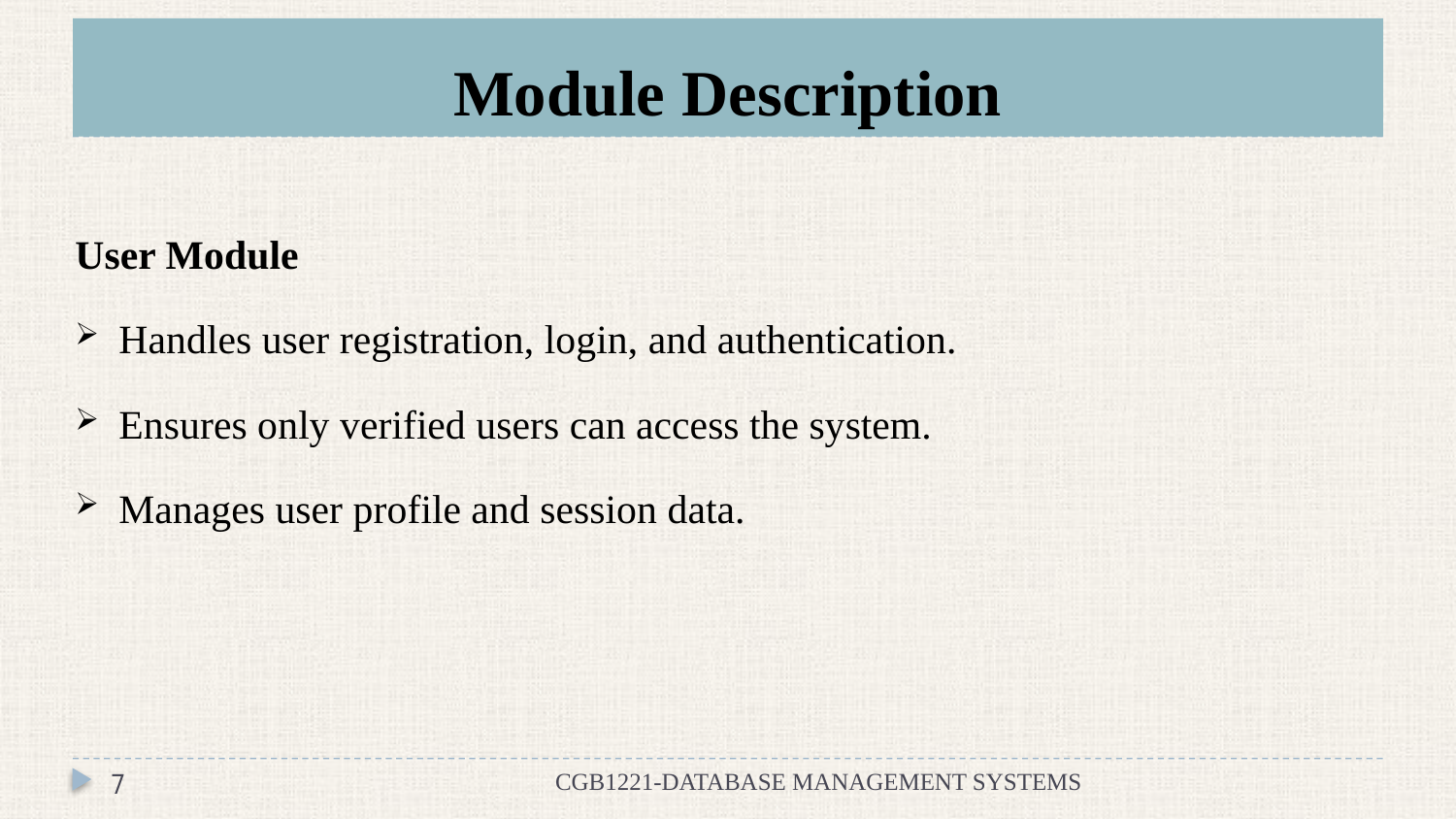

# Module Description
User Module
Handles user registration, login, and authentication.
Ensures only verified users can access the system.
Manages user profile and session data.

7
CGB1221-DATABASE MANAGEMENT SYSTEMS